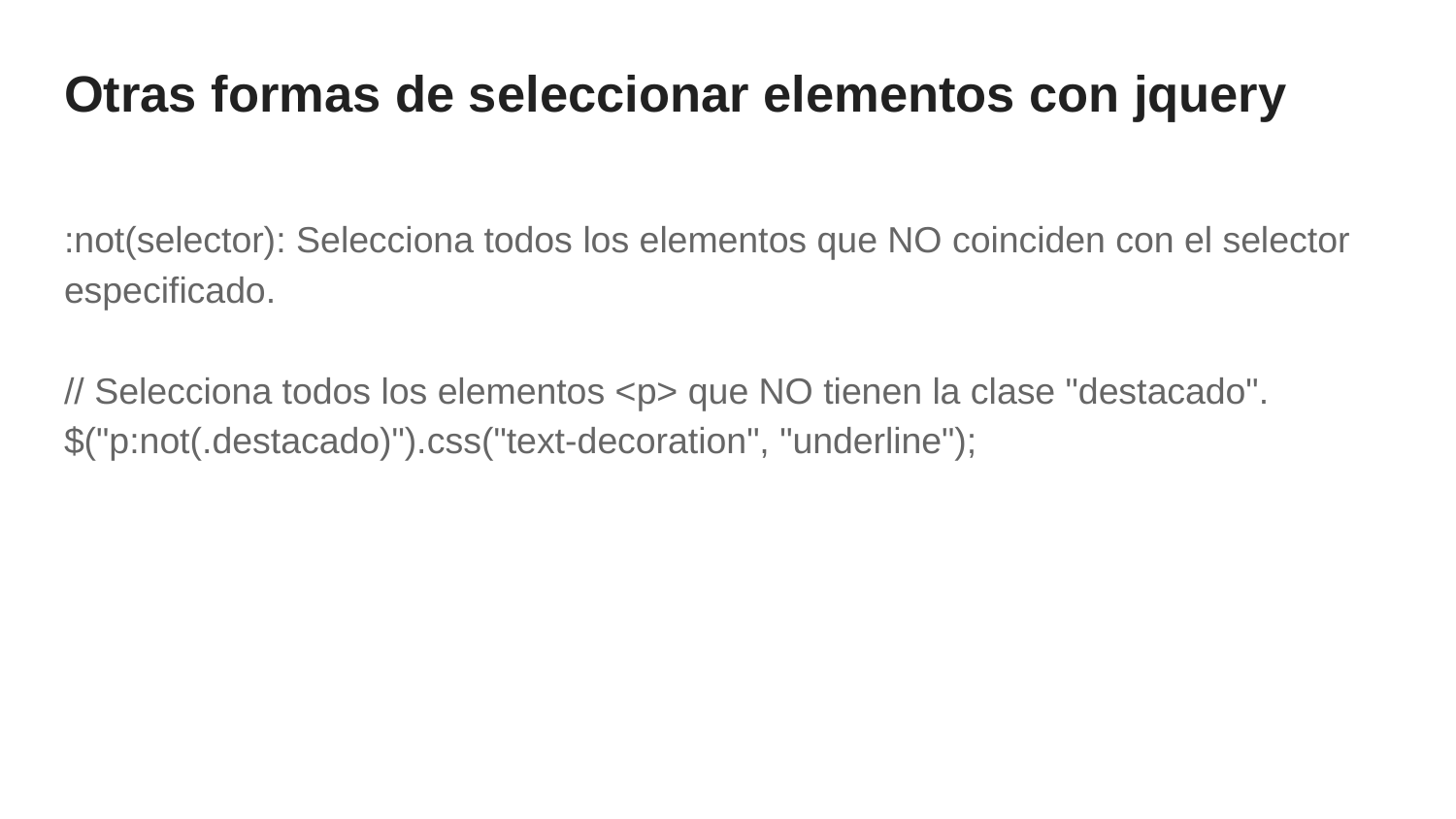

# Otras formas de seleccionar elementos con jquery
:not(selector): Selecciona todos los elementos que NO coinciden con el selector especificado.

// Selecciona todos los elementos <p> que NO tienen la clase "destacado".
$("p:not(.destacado)").css("text-decoration", "underline");